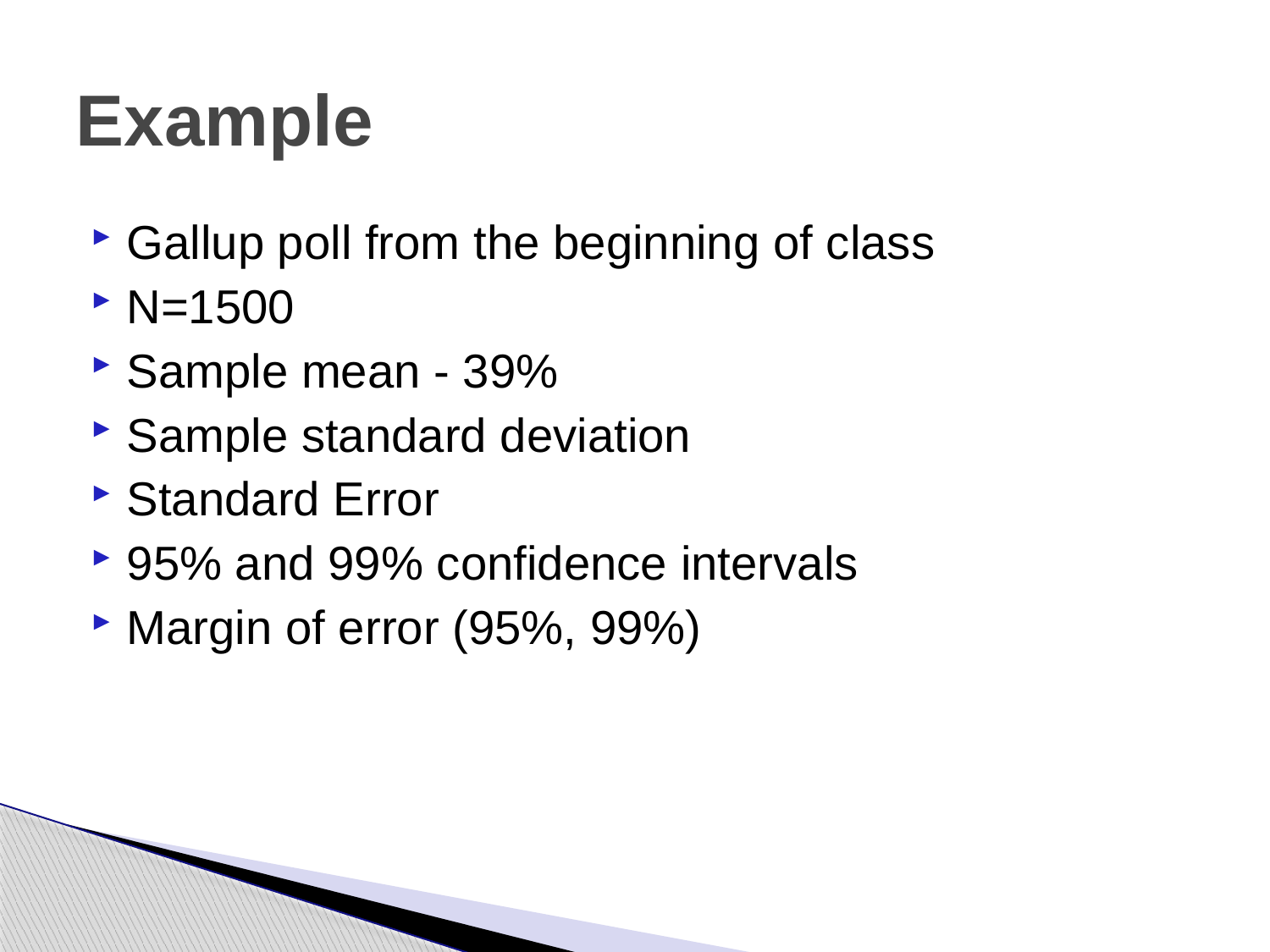

# Example
Gallup poll from the beginning of class
N=1500
Sample mean - 39%
Sample standard deviation
Standard Error
95% and 99% confidence intervals
Margin of error (95%, 99%)